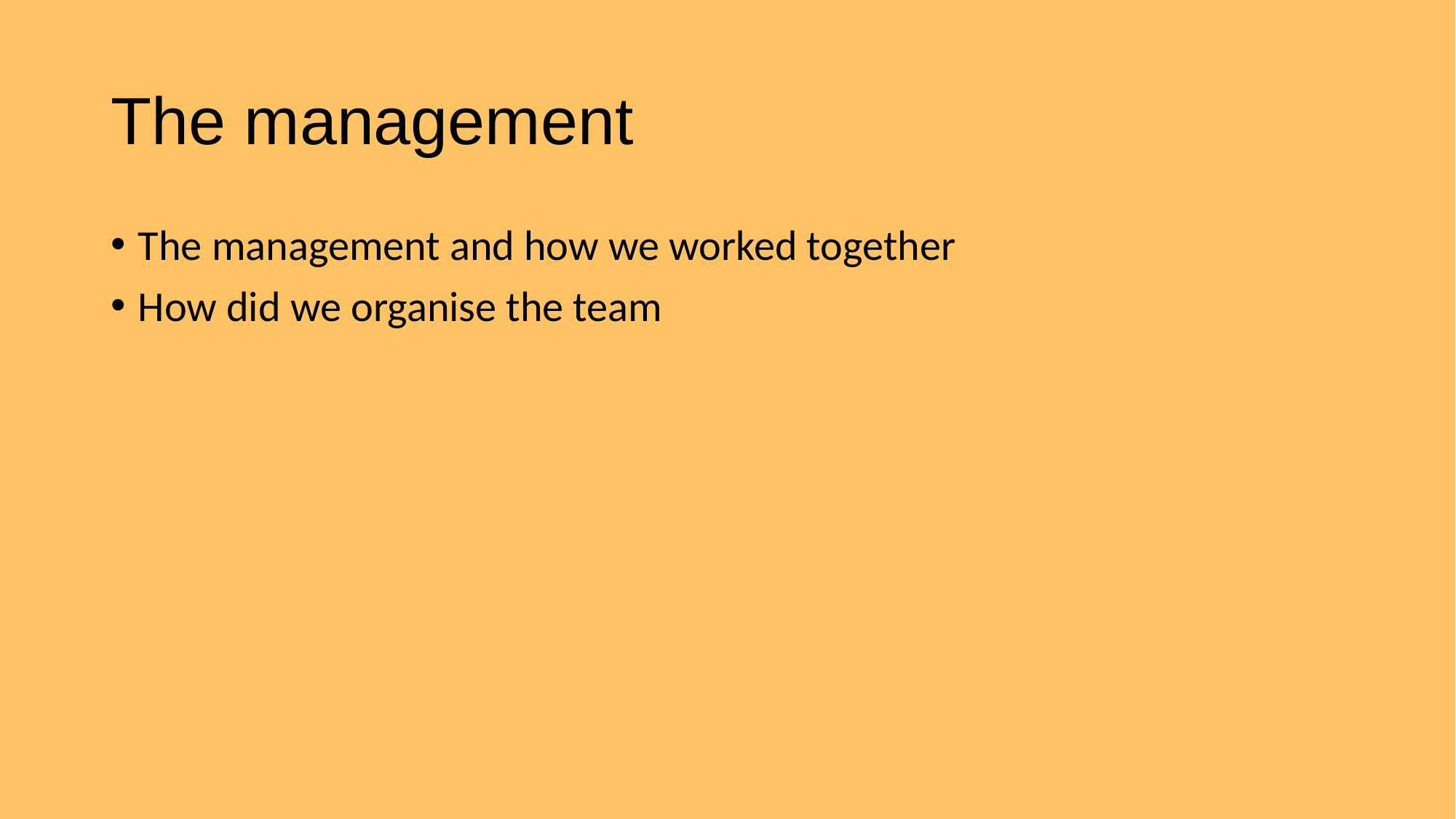

# The management
The management and how we worked together
How did we organise the team